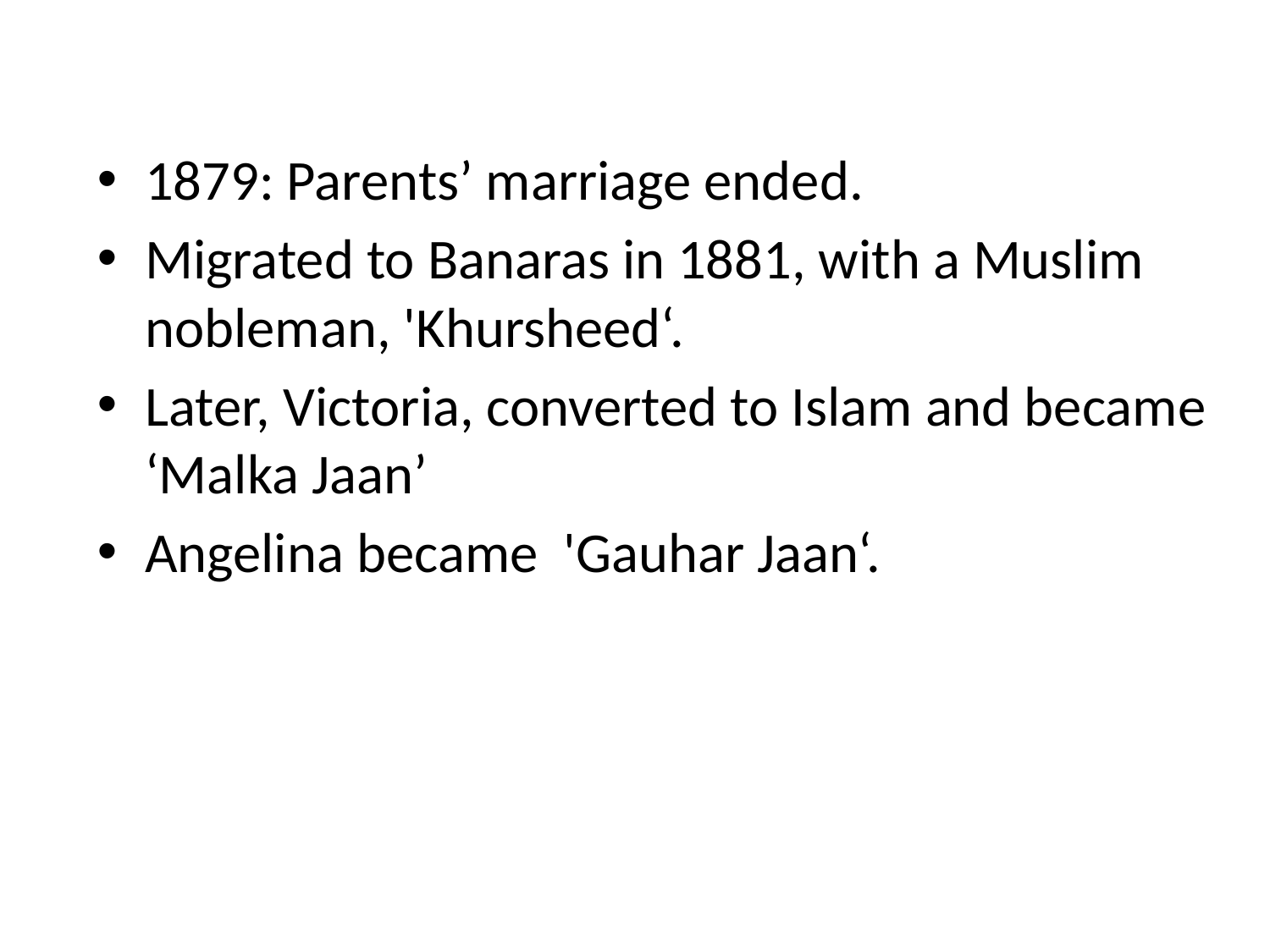

1879: Parents’ marriage ended.
Migrated to Banaras in 1881, with a Muslim nobleman, 'Khursheed‘.
Later, Victoria, converted to Islam and became ‘Malka Jaan’
Angelina became  'Gauhar Jaan‘.